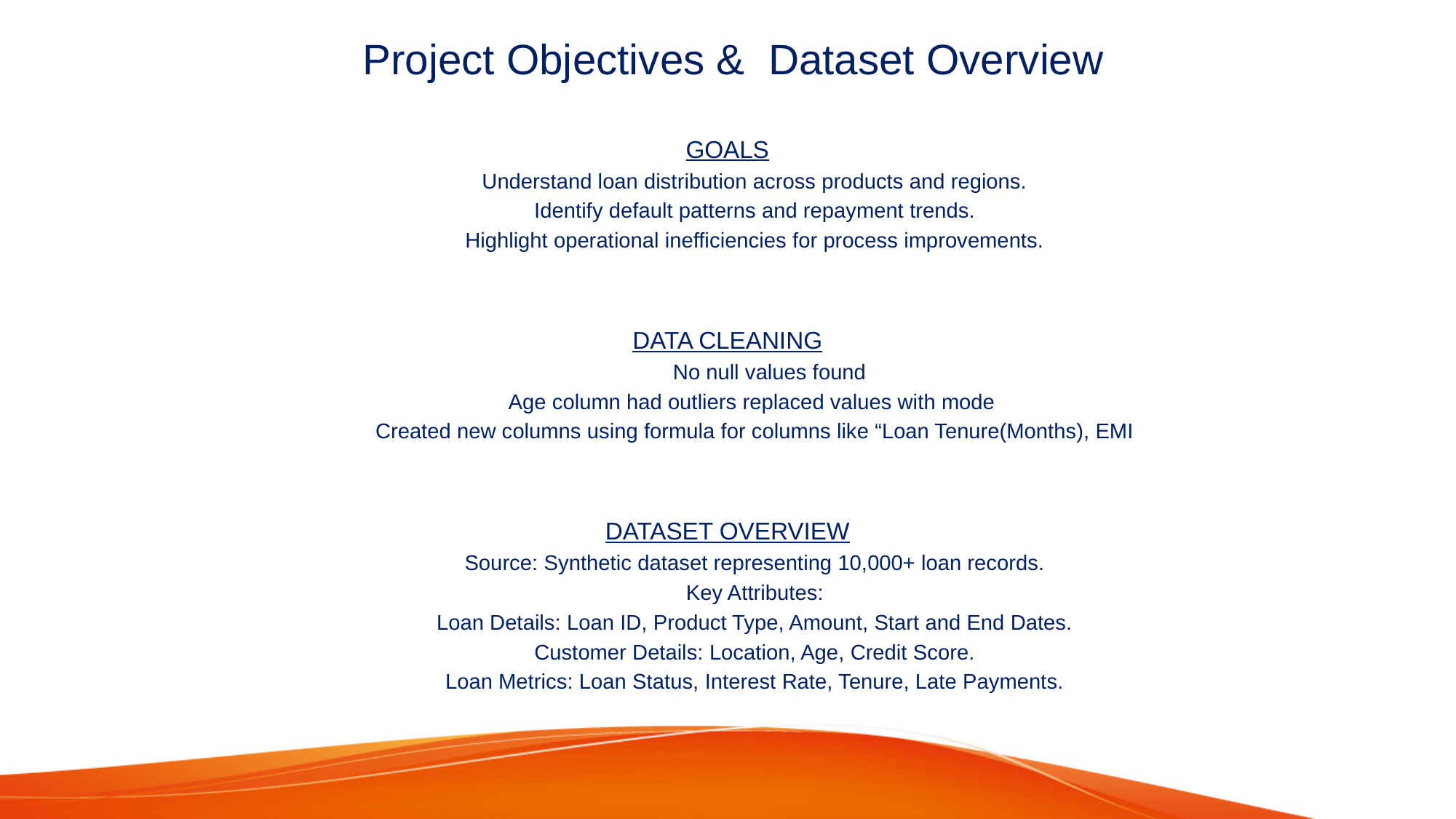

# Project Objectives &  Dataset Overview
GOALS
Understand loan distribution across products and regions.
Identify default patterns and repayment trends.
Highlight operational inefficiencies for process improvements.

DATA CLEANING
              No null values found
Age column had outliers replaced values with mode
Created new columns using formula for columns like “Loan Tenure(Months), EMI

DATASET OVERVIEW
Source: Synthetic dataset representing 10,000+ loan records.
Key Attributes:
Loan Details: Loan ID, Product Type, Amount, Start and End Dates.
Customer Details: Location, Age, Credit Score.
Loan Metrics: Loan Status, Interest Rate, Tenure, Late Payments.